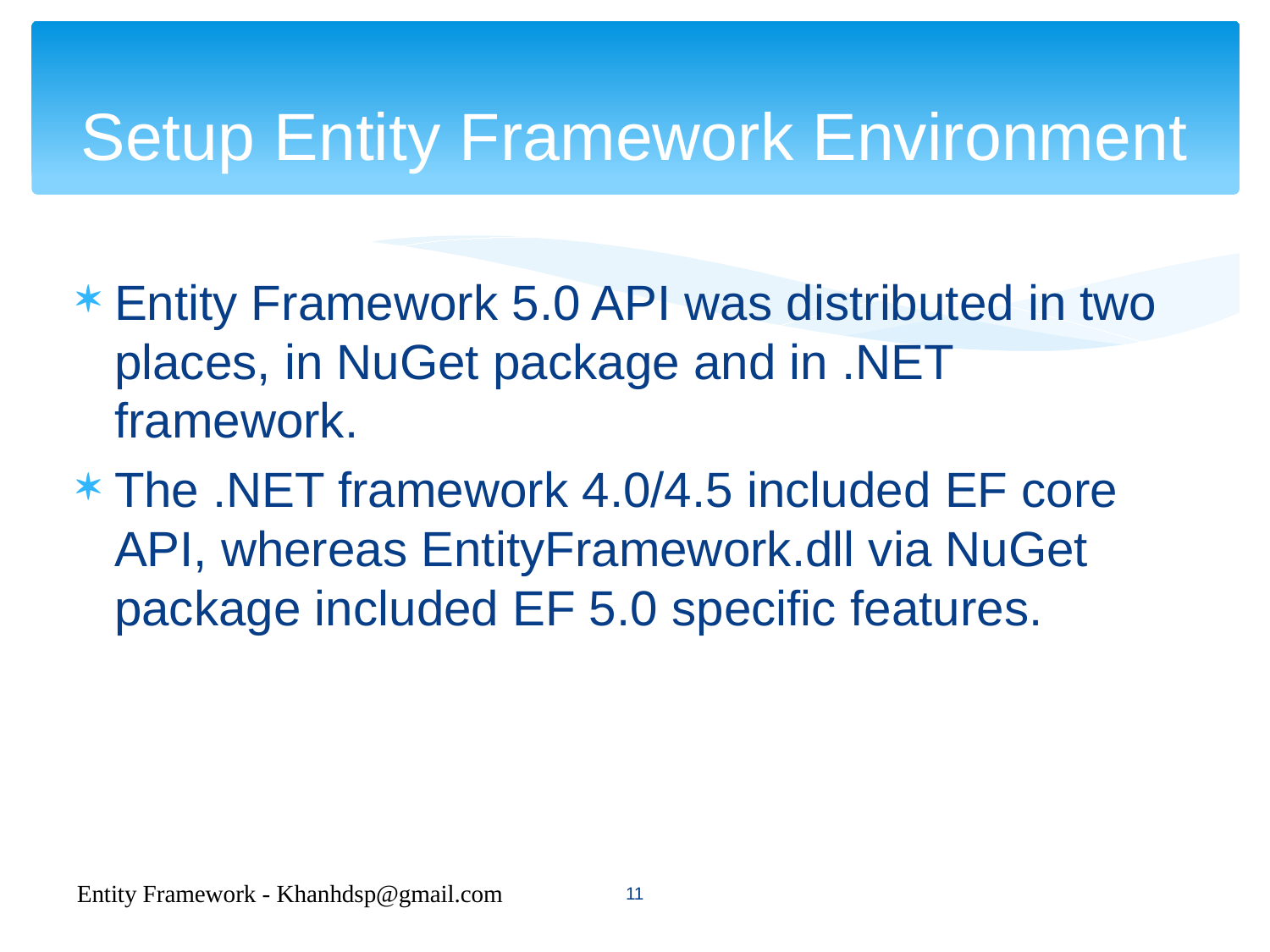

# Setup Entity Framework Environment
Entity Framework 5.0 API was distributed in two places, in NuGet package and in .NET framework.
The .NET framework 4.0/4.5 included EF core API, whereas EntityFramework.dll via NuGet package included EF 5.0 specific features.
11
Entity Framework - Khanhdsp@gmail.com